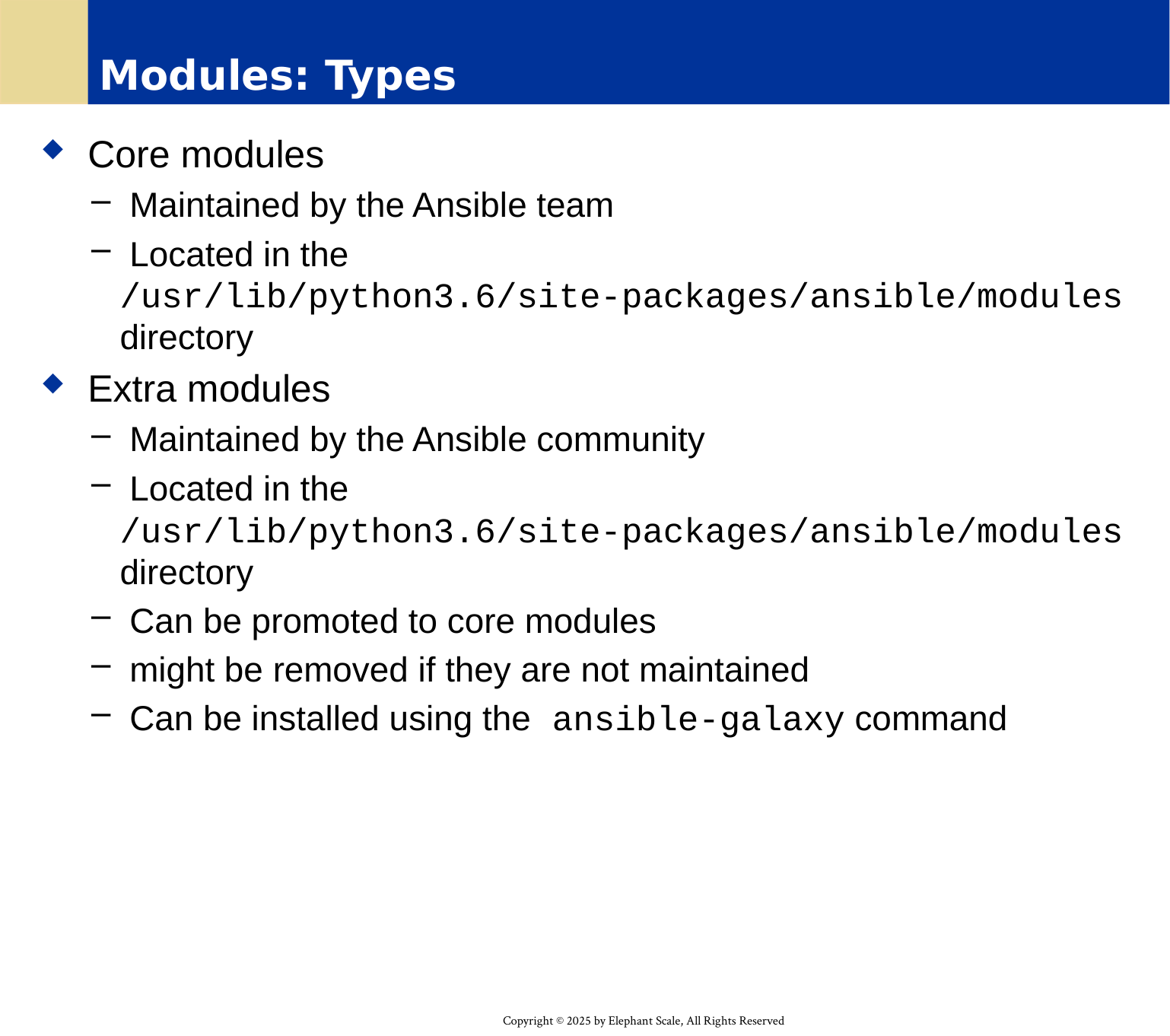

# Modules: Types
 Core modules
 Maintained by the Ansible team
 Located in the /usr/lib/python3.6/site-packages/ansible/modules directory
 Extra modules
 Maintained by the Ansible community
 Located in the /usr/lib/python3.6/site-packages/ansible/modules directory
 Can be promoted to core modules
 might be removed if they are not maintained
 Can be installed using the ansible-galaxy command
Copyright © 2025 by Elephant Scale, All Rights Reserved